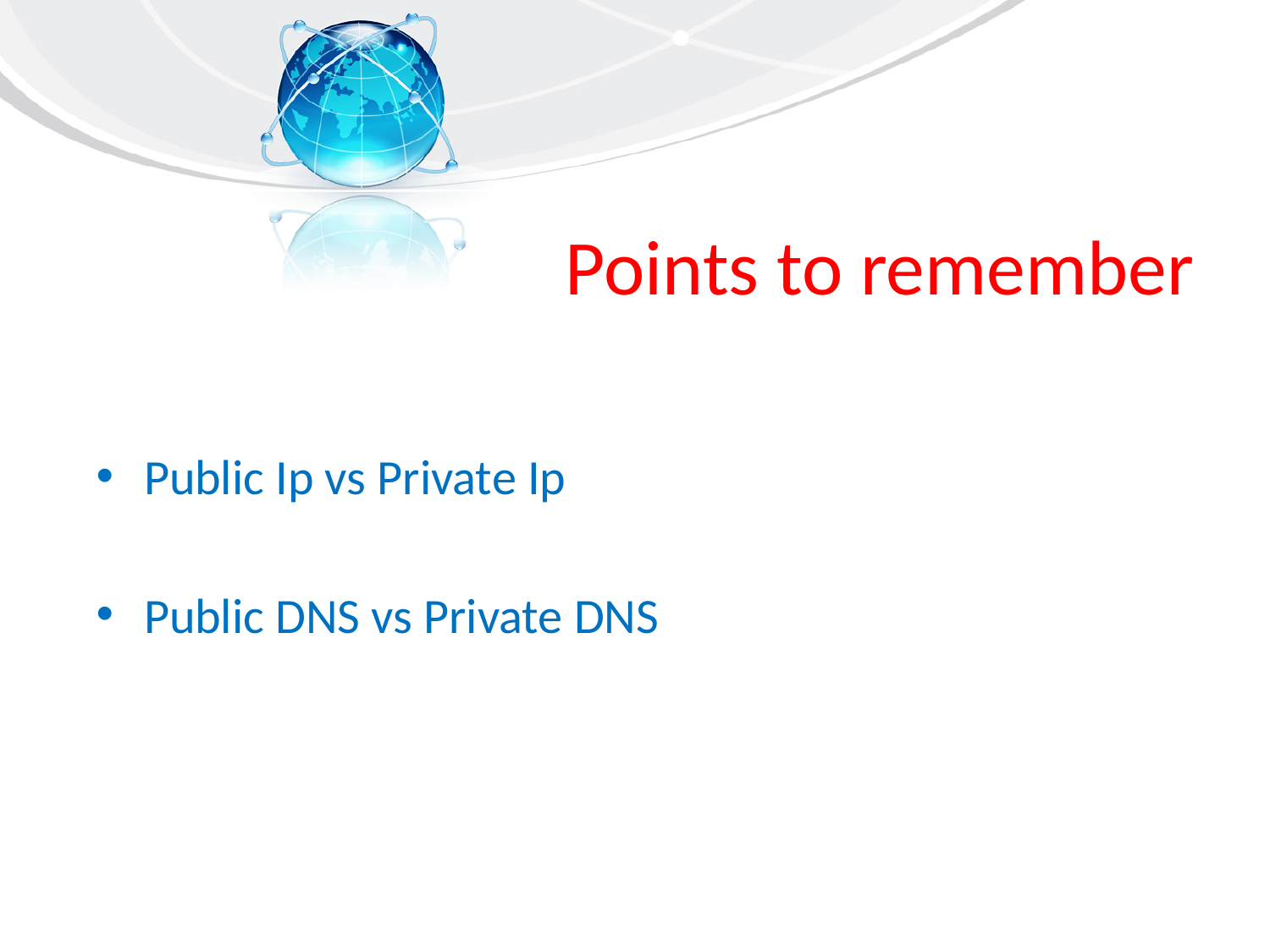

# Points to remember

Public Ip vs Private Ip

Public DNS vs Private DNS